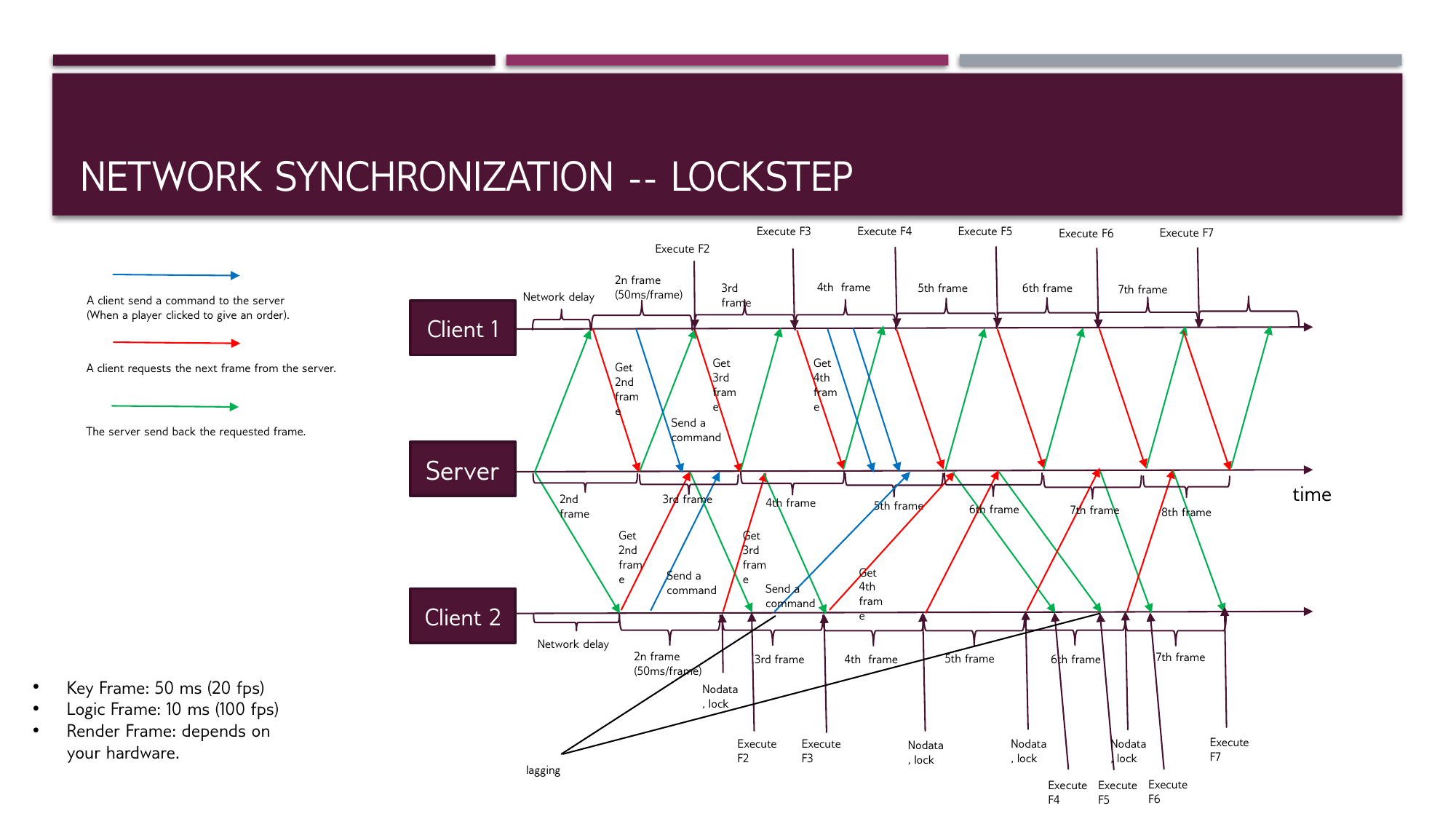

# NETWORK SYNCHRONIZATION -- LockStep
Execute F3
Execute F4
Execute F5
Execute F7
Execute F6
Execute F2

2n frame
(50ms/frame)
4th  frame
6th frame
5th frame
3rd frame
7th frame
Network delay
A client send a command to the server (When a player clicked to give an order).

Client 1
Get
3rd
frame
Get
4th
frame
Get
2nd
frame
A client requests the next frame from the server.
Send a
command
The server send back the requested frame.

Server

time
3rd frame
2nd frame
4th frame
5th frame
6th frame
7th frame
8th frame
Get
2nd
frame
Get
3rd
frame
Get
4th
frame
Send a
command
Send a
command

Client 2
Network delay
2n frame
(50ms/frame)
7th frame
5th frame
6th frame
3rd frame
4th  frame
Key Frame: 50 ms (20 fps)
Logic Frame: 10 ms (100 fps)
Render Frame: depends on your hardware.
Nodata, lock
Execute F7
Execute F2
Execute F3
Nodata, lock
Nodata, lock
Nodata, lock
lagging
Execute F6
Execute F4
Execute F5